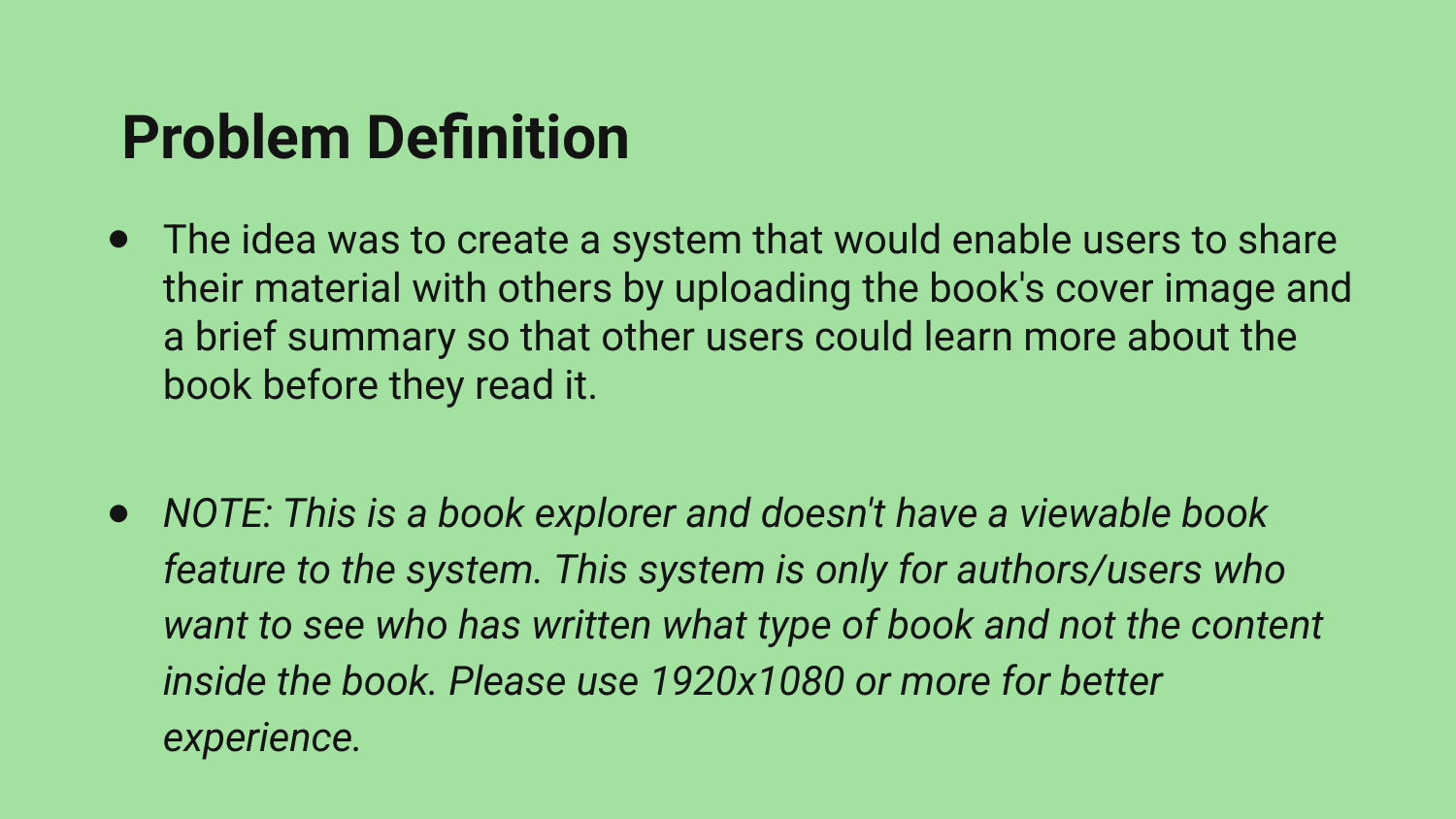

Problem Definition
# The idea was to create a system that would enable users to share their material with others by uploading the book's cover image and a brief summary so that other users could learn more about the book before they read it.

NOTE: This is a book explorer and doesn't have a viewable book feature to the system. This system is only for authors/users who want to see who has written what type of book and not the content inside the book. Please use 1920x1080 or more for better experience.